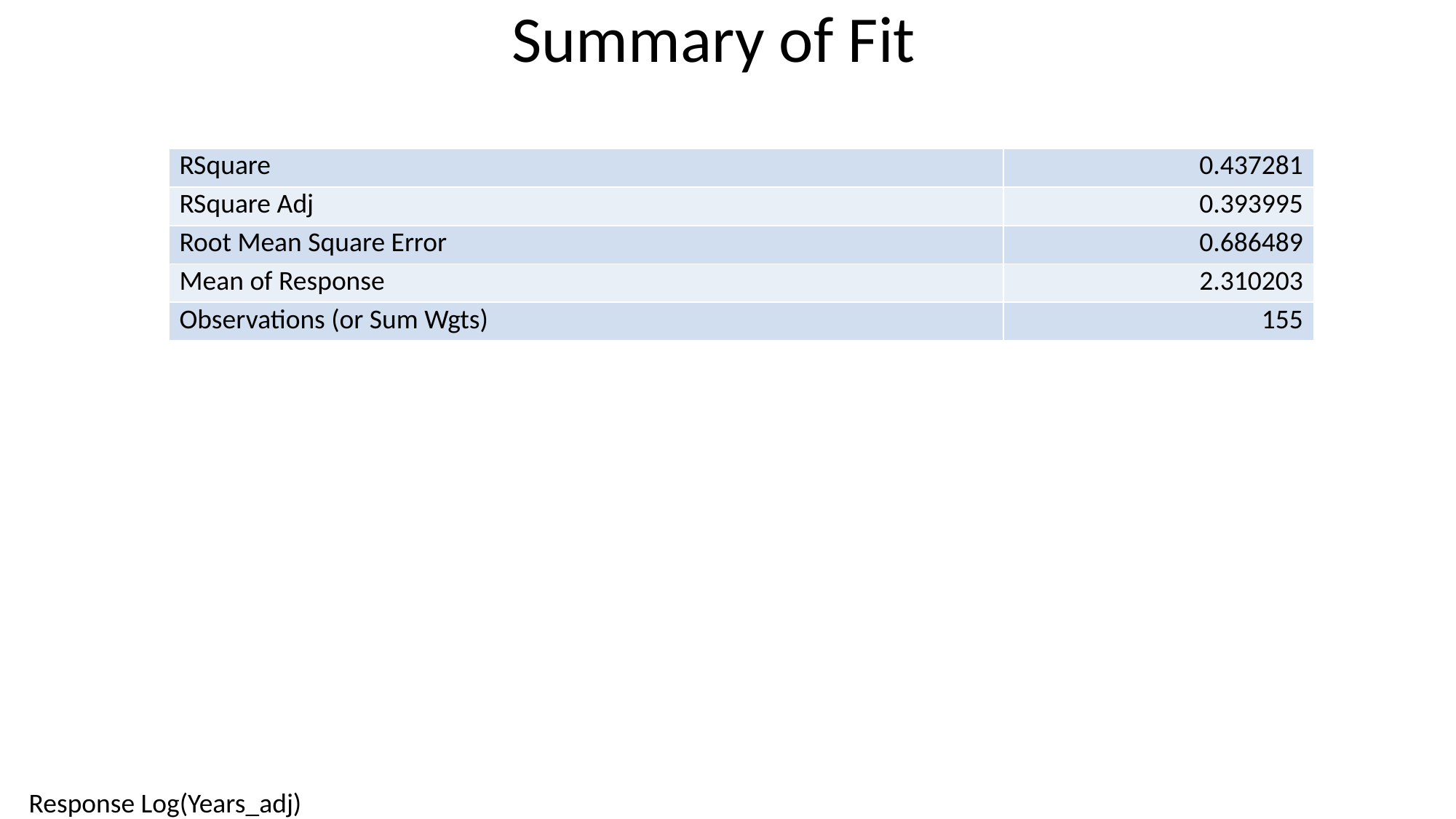

# Summary of Fit
| RSquare | 0.437281 |
| --- | --- |
| RSquare Adj | 0.393995 |
| Root Mean Square Error | 0.686489 |
| Mean of Response | 2.310203 |
| Observations (or Sum Wgts) | 155 |
Response Log(Years_adj)